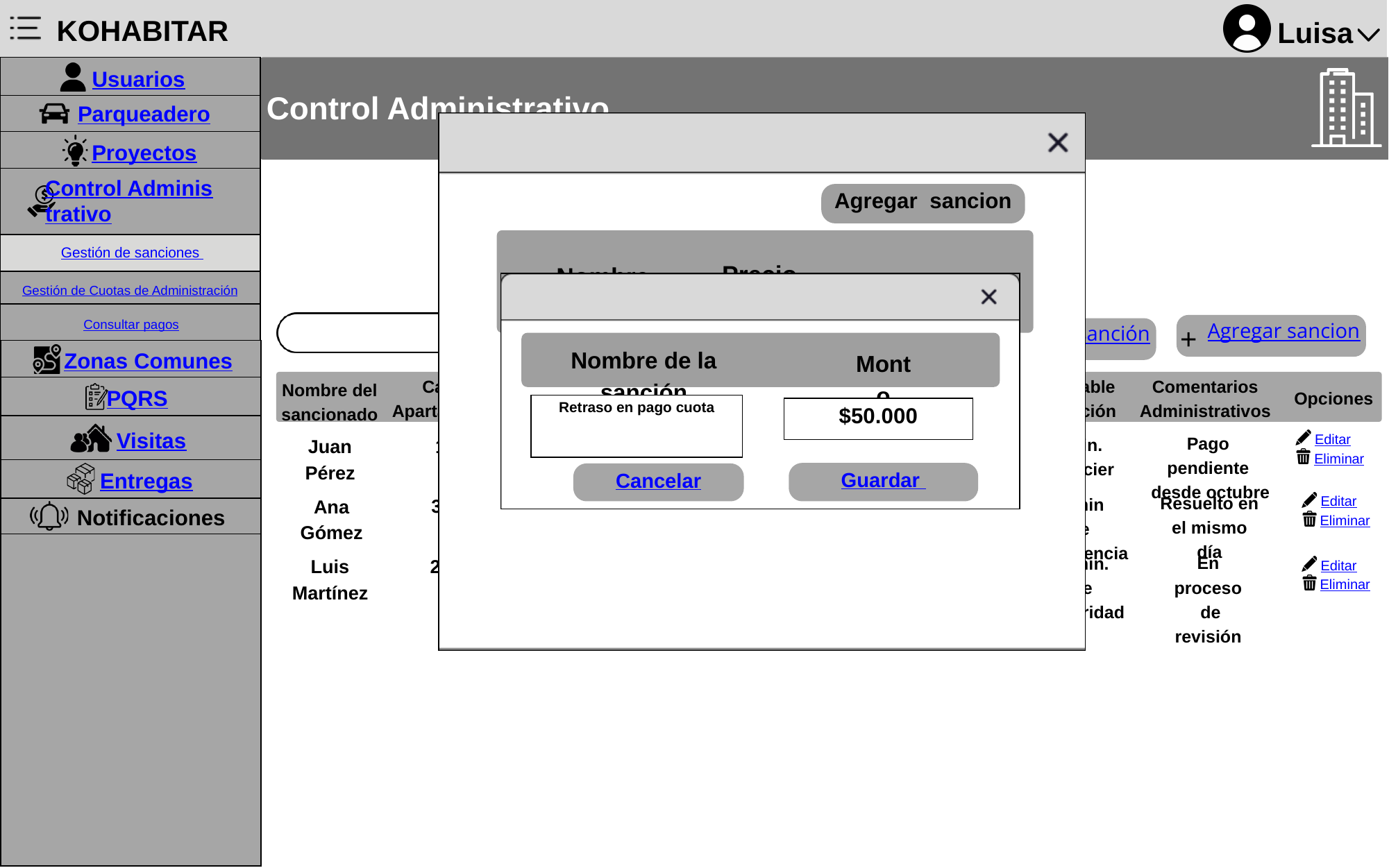

KOHABITAR
Luisa

Usuarios

Control Administrativo

Parqueadero

Proyectos

Control Administrativo

Agregar  sancion

Gestión de sanciones
Precio
de sancio
Nombre de
la sancion

Gestión de Cuotas de Administración

11

p
Residente
37
3209319453
Residente
69
3142512597
Opciones

Consultar pagos

Tipo de sanciones
+

Agregar sancion
+

Pagar sanción
+

Zonas Comunes

Nombre de la sanción
Monto
Retraso en
pago cuota

Editar

Eliminar

Precio de
 la sanción

Casa/
Apartamento
Tipo de sancion
Fecha de vencimiento
Responsable de la sanción
Comentarios Administrativos
Fecha de la sanción
Nombre del sancionado

PQRS

$50.000
Opciones
Estado

Retraso en pago cuota

$50.000

Visitas
Retraso en
pago cuota
Pago pendiente
 desde octubre
Editar

Eliminar

Admin.
Financiero
102
Pendiente
Juan Pérez
$50.000
2024-12-10
2024-11-20
Uso indebido
 de espacio

Editar

Eliminar

$30.000

Entregas

Guardar

Cancelar
Uso indebido
 de espacio
Resuelto en
el mismo día
Admin
 de Convivencia
305
Pagada
Ana Gómez
$30.000
Editar

Eliminar

2024-12-05
2024-11-22

Notificaciones

Uso indebido
 de espacio
Admin.
de Seguridad
En proceso
 de revisión
208
Pendiente
Luis Martínez
$40.000
2024-12-15
2024-11-25
Editar

Eliminar